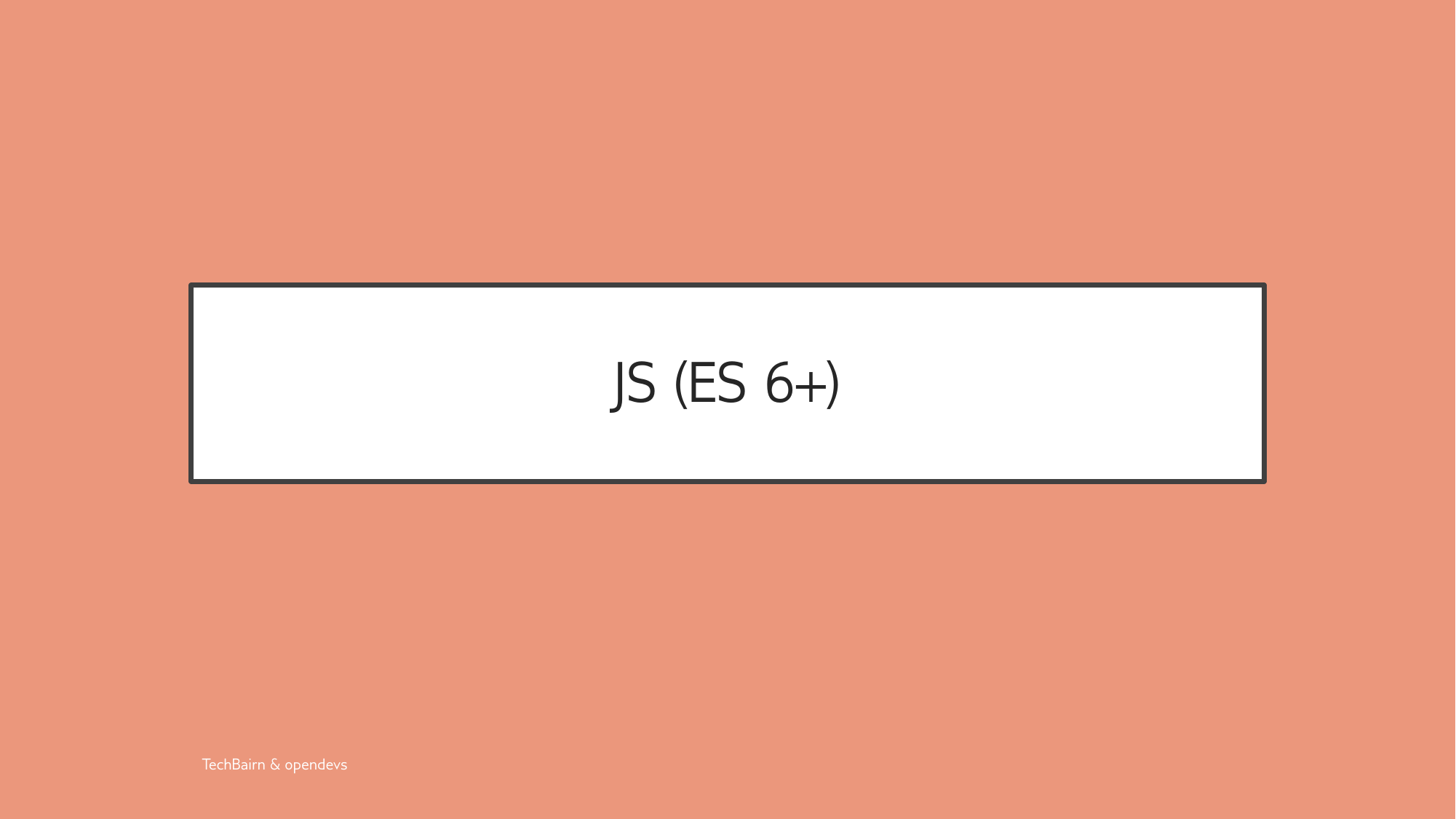

# JS (ES 6+)
TechBairn & opendevs